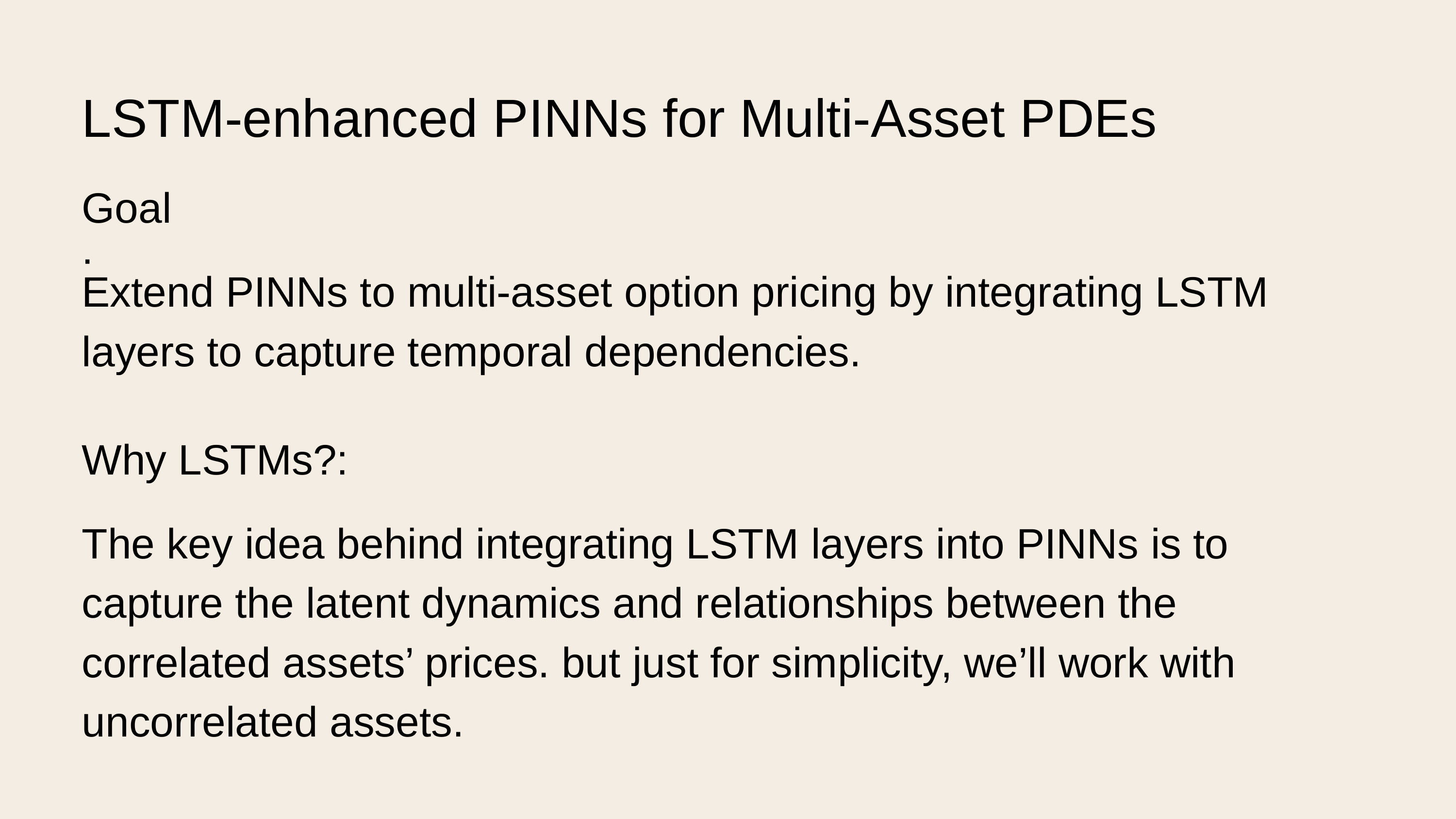

LSTM-enhanced PINNs for Multi-Asset PDEs
Goal :
Extend PINNs to multi-asset option pricing by integrating LSTM layers to capture temporal dependencies.
Why LSTMs?:
The key idea behind integrating LSTM layers into PINNs is to capture the latent dynamics and relationships between the correlated assets’ prices. but just for simplicity, we’ll work with uncorrelated assets.